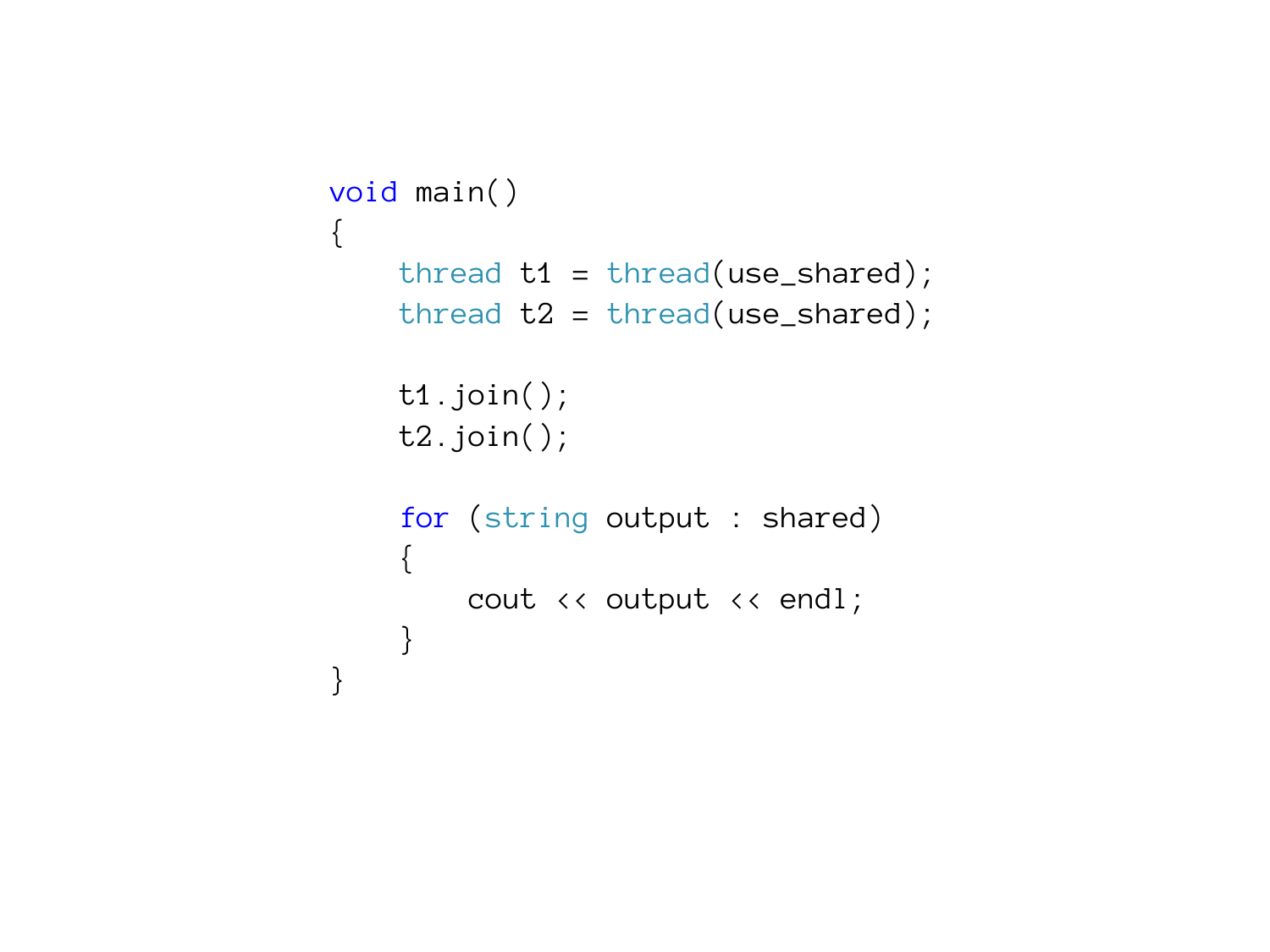

void main()
{
    thread t1 = thread(use_shared);
    thread t2 = thread(use_shared);

    t1.join();
    t2.join();

    for (string output : shared)
    {
        cout << output << endl;
    }
}